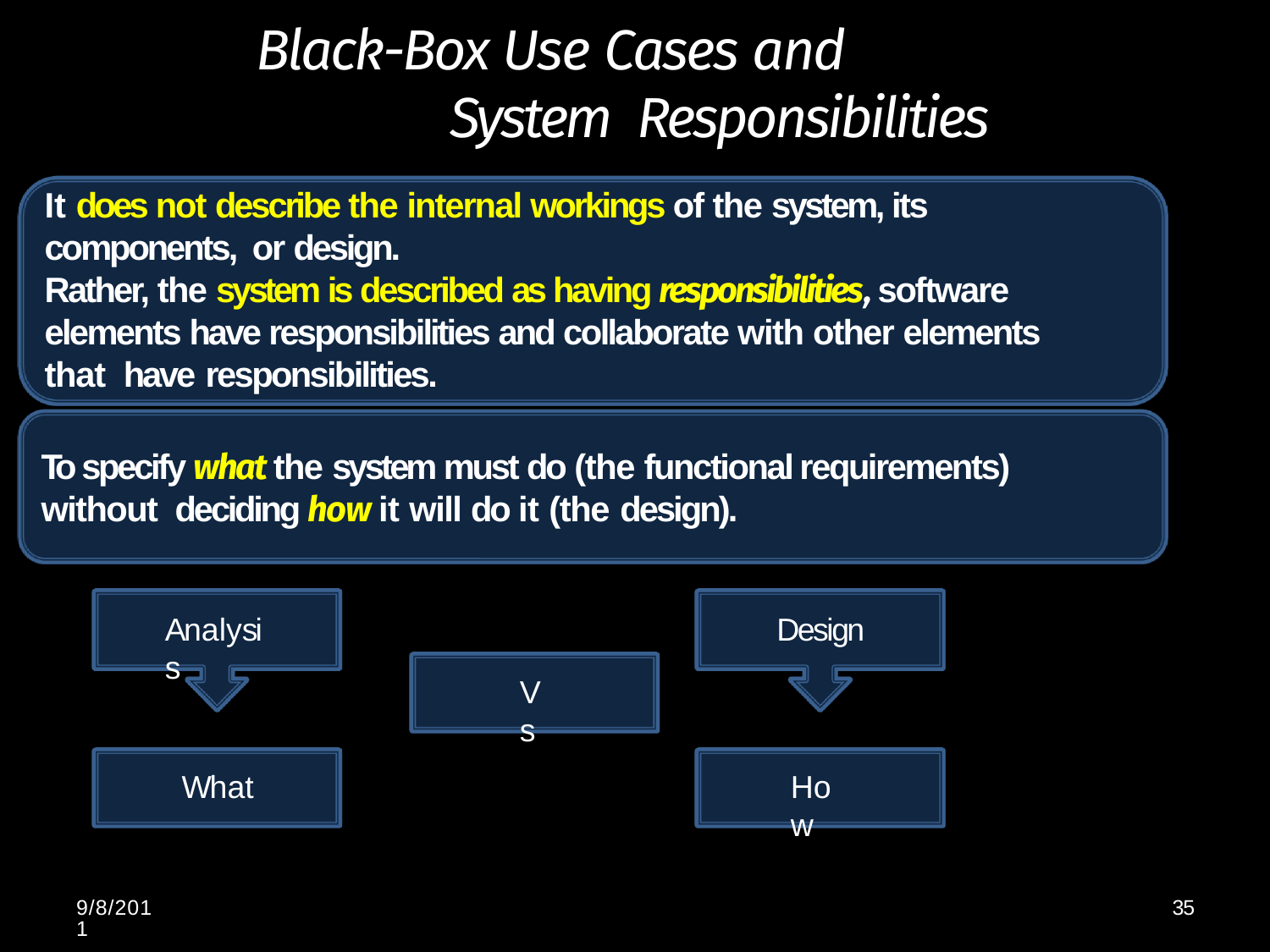

# Black-Box Use Cases and System  Responsibilities

It does not describe the internal workings of the system, its components,  or design.
Rather, the system is described as having responsibilities, software  elements have responsibilities and collaborate with other elements that  have responsibilities.

To specify what the system must do (the functional requirements) without  deciding how it will do it (the design).

Analysis
Design

Vs

What
How
9/8/2011
35